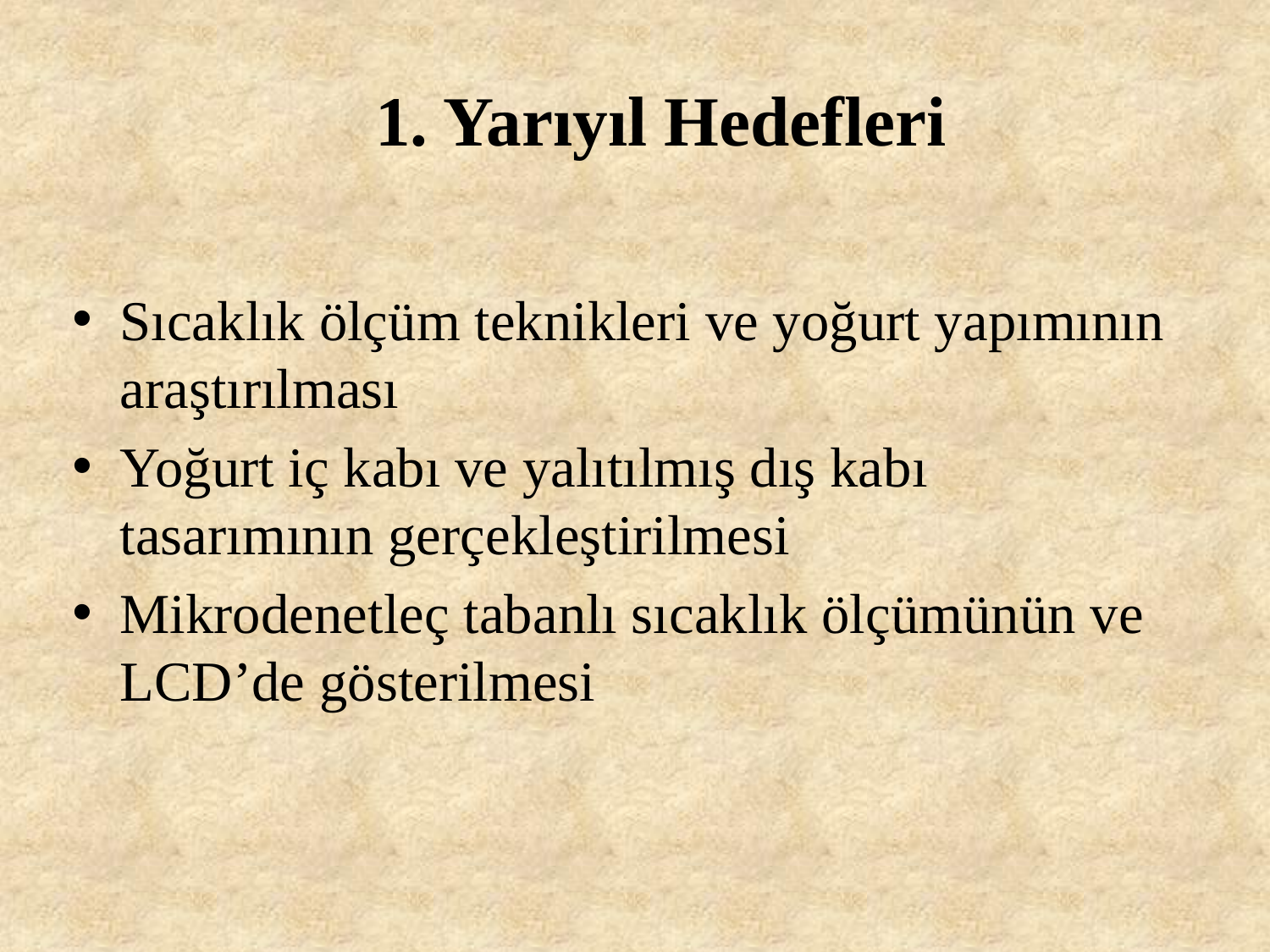

# 1. Yarıyıl Hedefleri
Sıcaklık ölçüm teknikleri ve yoğurt yapımının araştırılması
Yoğurt iç kabı ve yalıtılmış dış kabı tasarımının gerçekleştirilmesi
Mikrodenetleç tabanlı sıcaklık ölçümünün ve LCD’de gösterilmesi